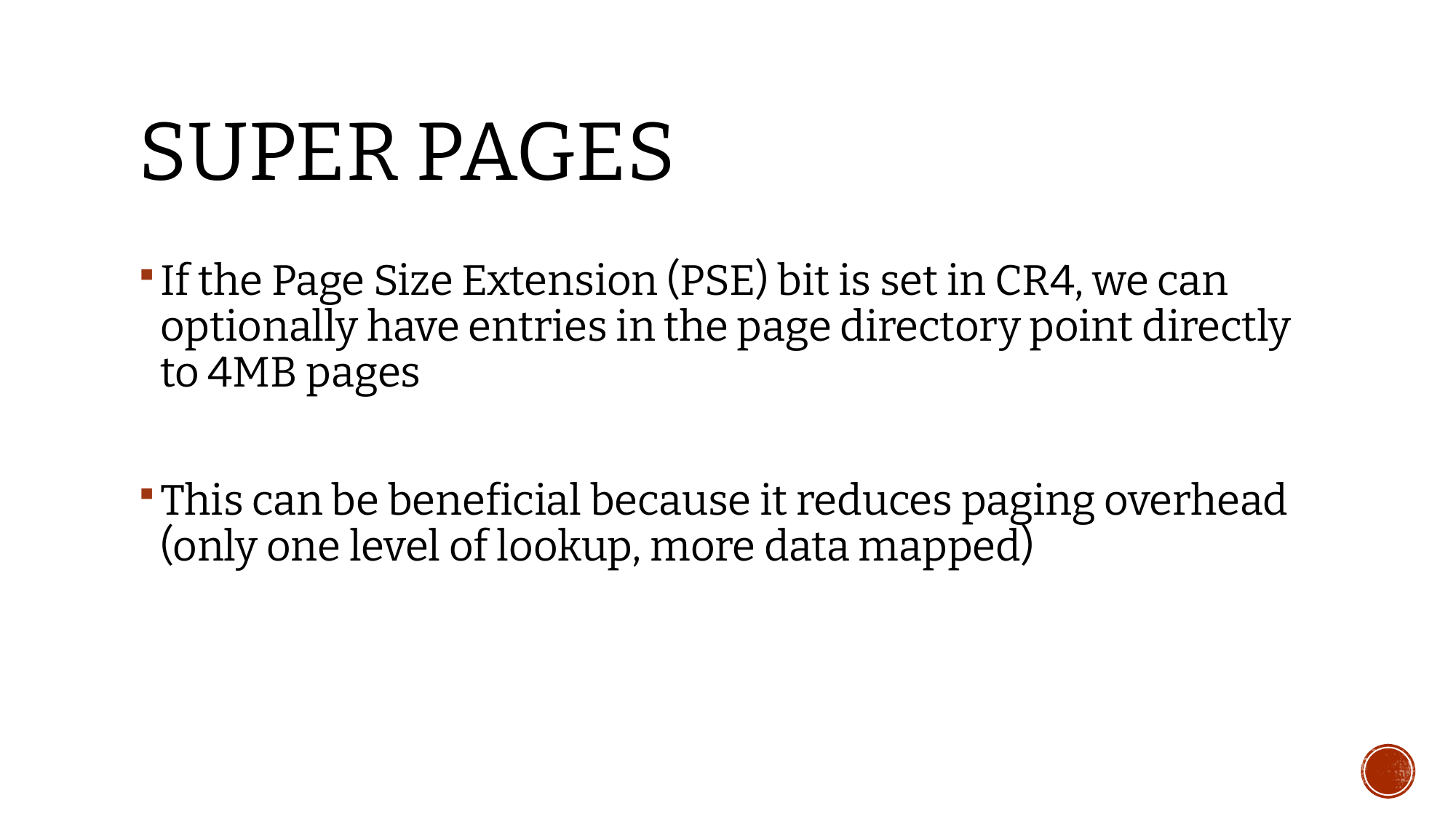

# Super Pages
If the Page Size Extension (PSE) bit is set in CR4, we can optionally have entries in the page directory point directly to 4MB pages

This can be beneficial because it reduces paging overhead (only one level of lookup, more data mapped)